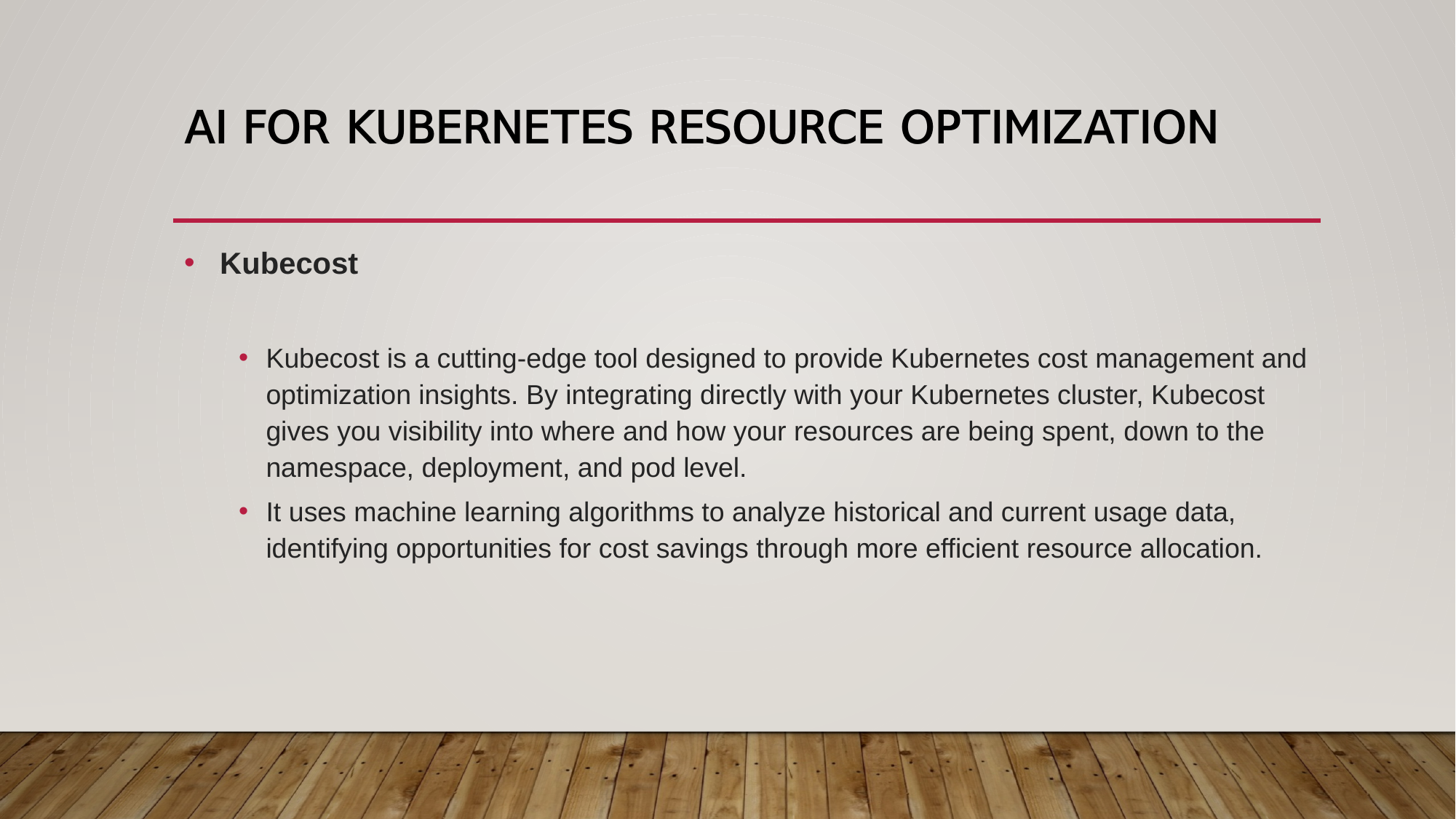

# AI for Kubernetes Resource Optimization
 Kubecost

Kubecost is a cutting-edge tool designed to provide Kubernetes cost management and optimization insights. By integrating directly with your Kubernetes cluster, Kubecost gives you visibility into where and how your resources are being spent, down to the namespace, deployment, and pod level.
It uses machine learning algorithms to analyze historical and current usage data, identifying opportunities for cost savings through more efficient resource allocation.